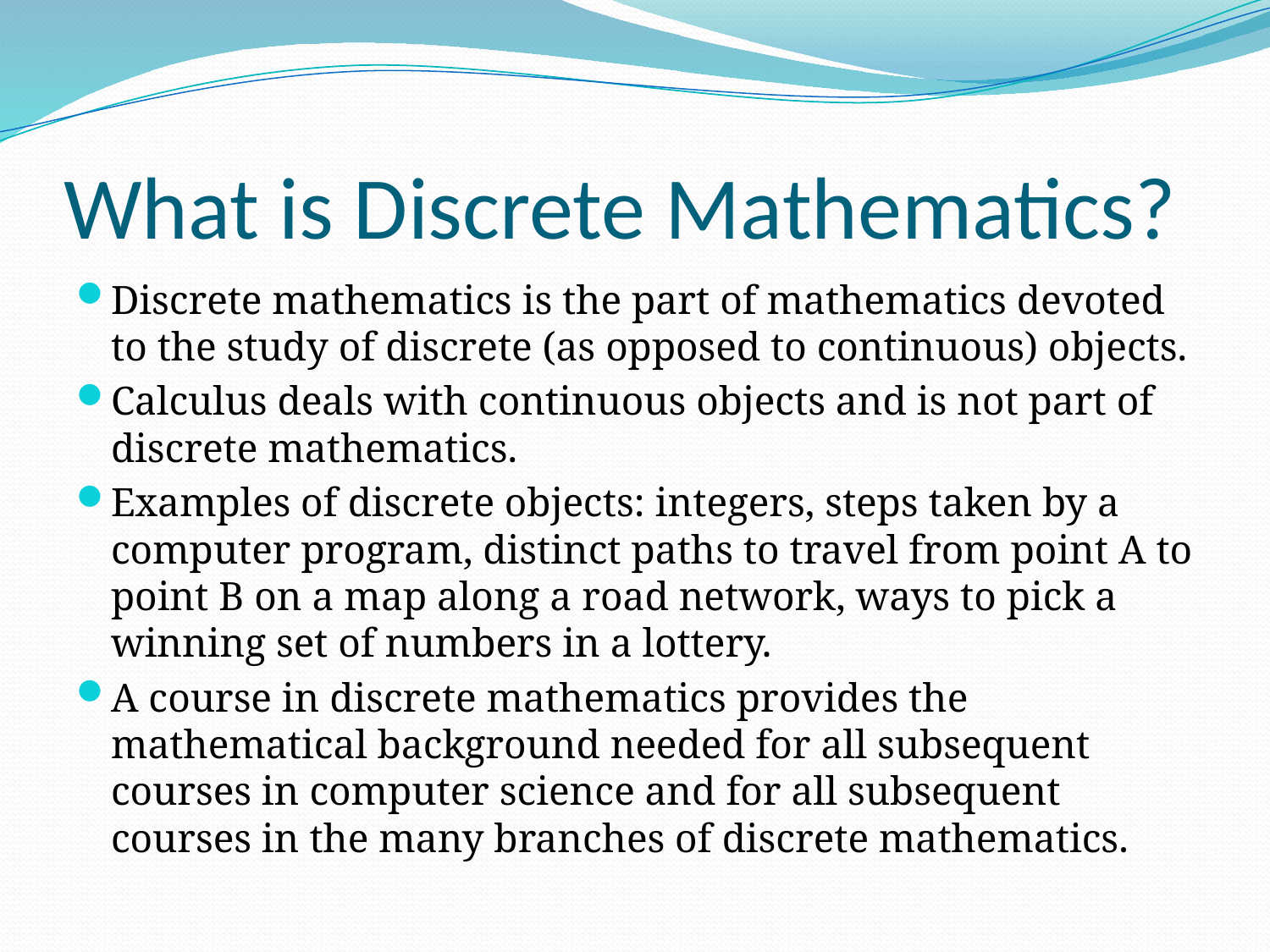

# What is Discrete Mathematics?
Discrete mathematics is the part of mathematics devoted to the study of discrete (as opposed to continuous) objects.
Calculus deals with continuous objects and is not part of discrete mathematics.
Examples of discrete objects: integers, steps taken by a computer program, distinct paths to travel from point A to point B on a map along a road network, ways to pick a winning set of numbers in a lottery.
A course in discrete mathematics provides the mathematical background needed for all subsequent courses in computer science and for all subsequent courses in the many branches of discrete mathematics.